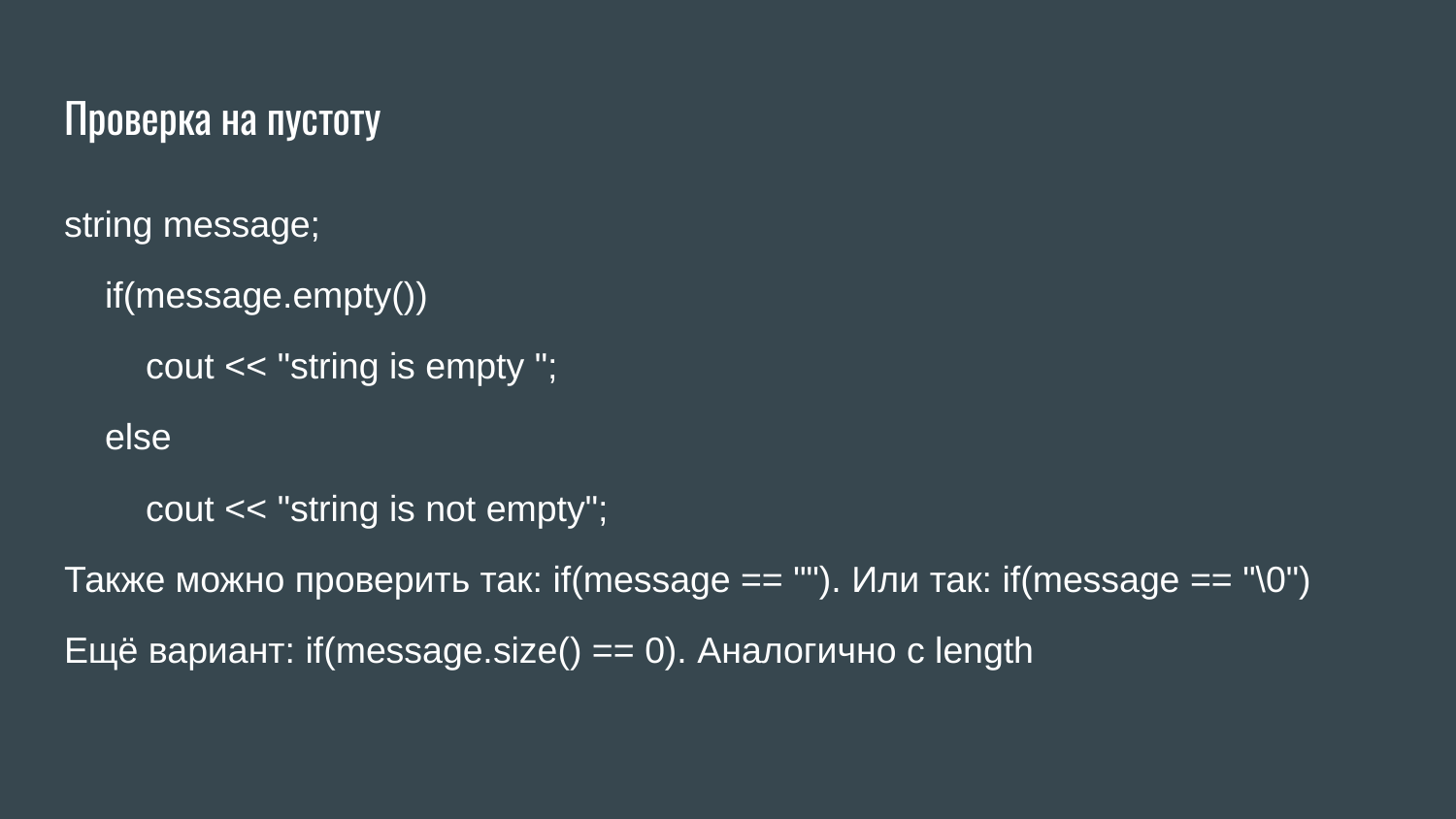

# Проверка на пустоту
string message;
    if(message.empty())
        cout << "string is empty ";
    else
        cout << "string is not empty";
Также можно проверить так: if(message == ""). Или так: if(message == "\0")
Ещё вариант: if(message.size() == 0). Аналогично с length